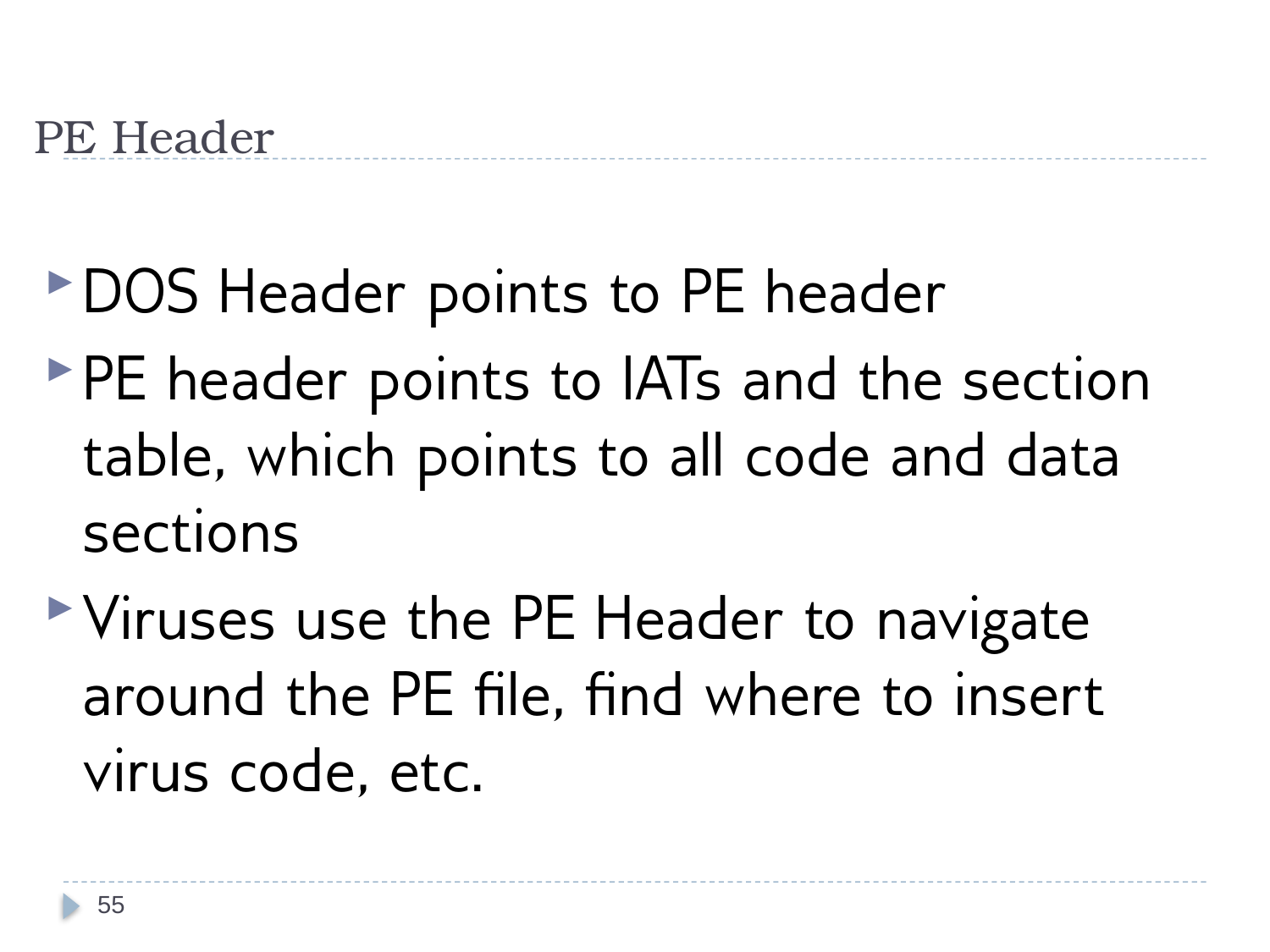

# PE Header
DOS Header points to PE header
PE header points to IATs and the section table, which points to all code and data sections
Viruses use the PE Header to navigate around the PE file, find where to insert virus code, etc.
55